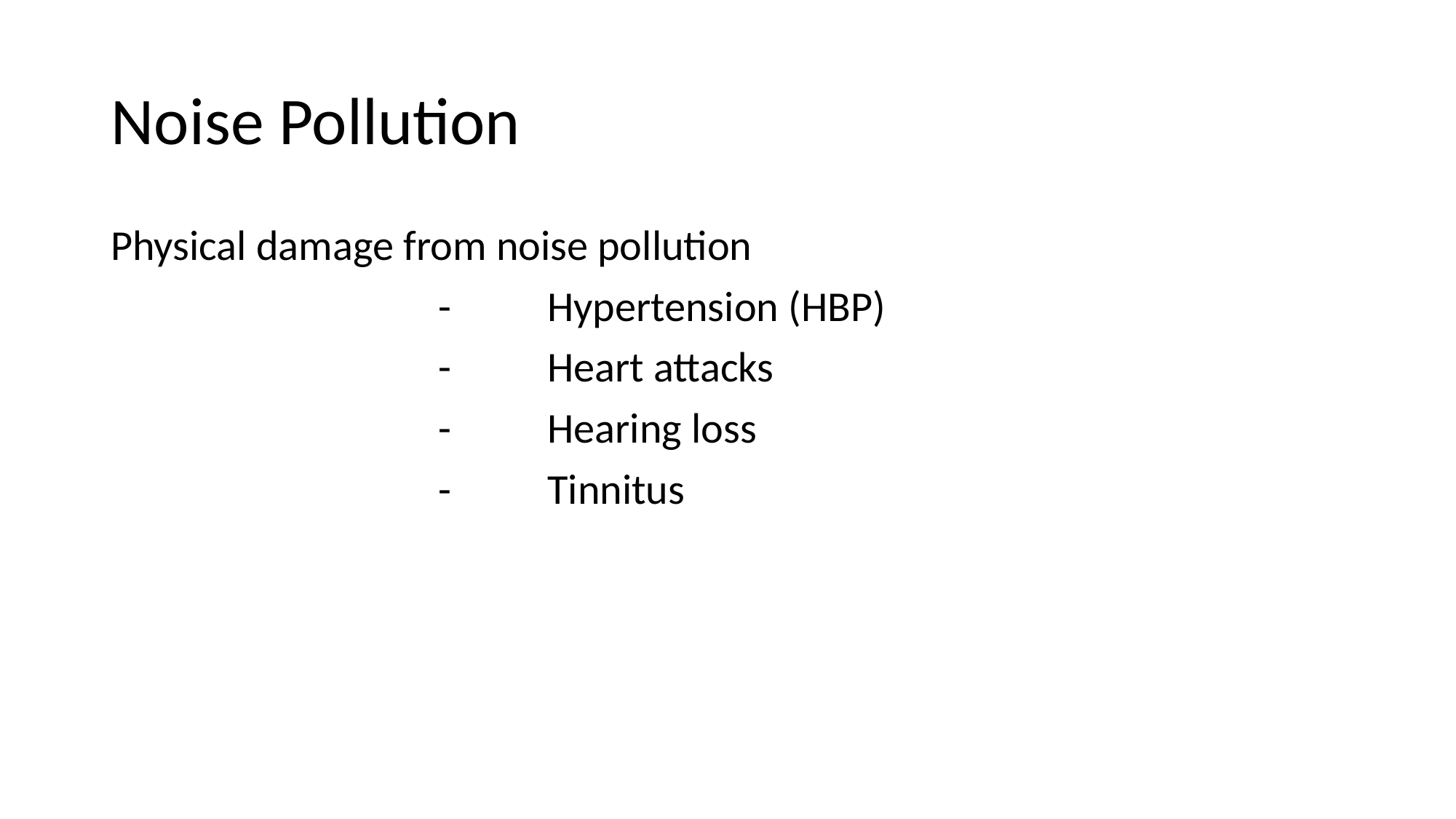

# Noise Pollution
Physical damage from noise pollution
			-	Hypertension (HBP)
			-	Heart attacks
			-	Hearing loss
			-	Tinnitus